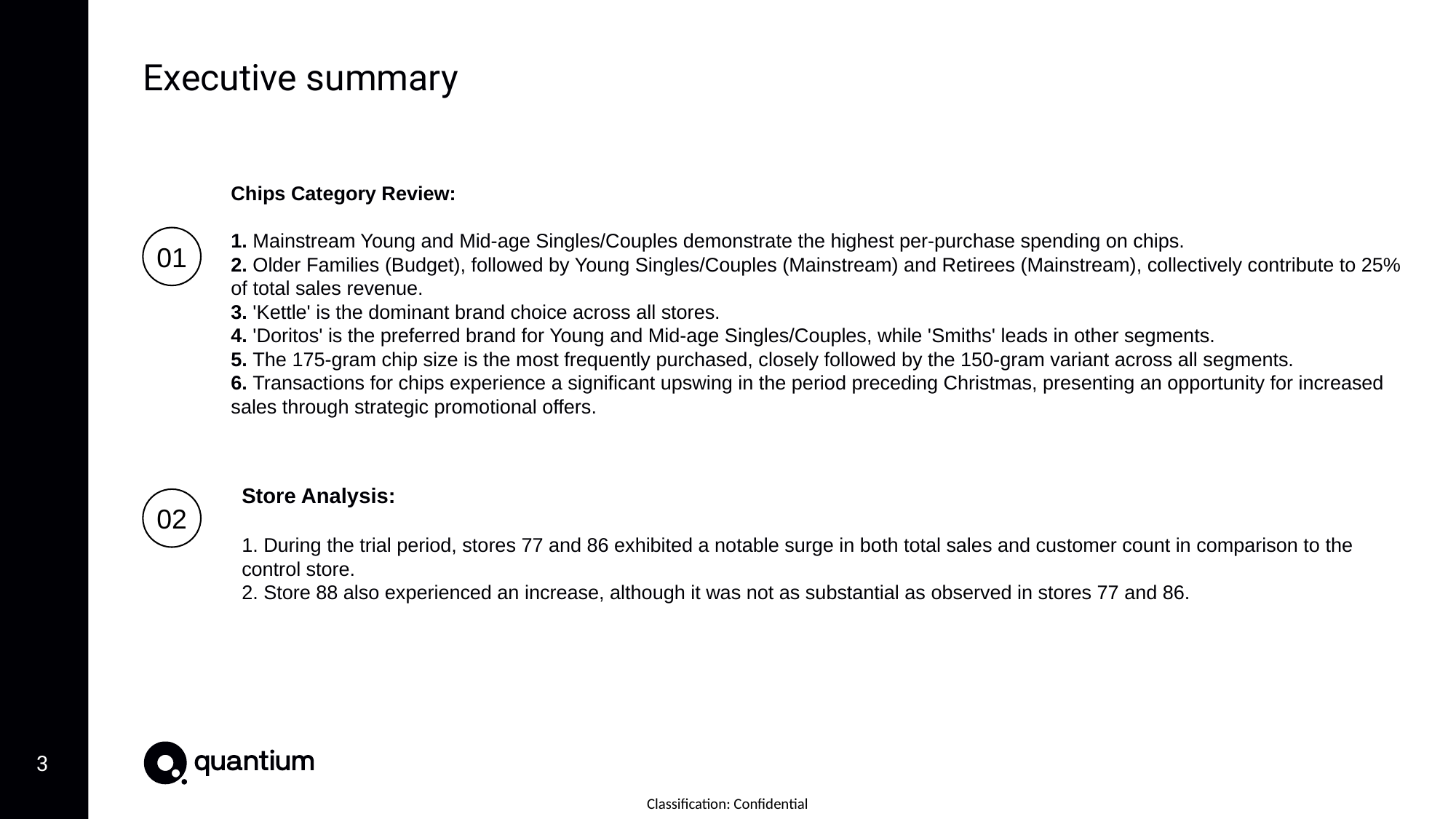

Executive summary
Chips Category Review:

1. Mainstream Young and Mid-age Singles/Couples demonstrate the highest per-purchase spending on chips.
2. Older Families (Budget), followed by Young Singles/Couples (Mainstream) and Retirees (Mainstream), collectively contribute to 25% of total sales revenue.
3. 'Kettle' is the dominant brand choice across all stores.
4. 'Doritos' is the preferred brand for Young and Mid-age Singles/Couples, while 'Smiths' leads in other segments.
5. The 175-gram chip size is the most frequently purchased, closely followed by the 150-gram variant across all segments.
6. Transactions for chips experience a significant upswing in the period preceding Christmas, presenting an opportunity for increased sales through strategic promotional offers.

01

Store Analysis:

1. During the trial period, stores 77 and 86 exhibited a notable surge in both total sales and customer count in comparison to the control store.
2. Store 88 also experienced an increase, although it was not as substantial as observed in stores 77 and 86.

02
Task 2
Here you will include your high-level findings and any key callouts for task 2